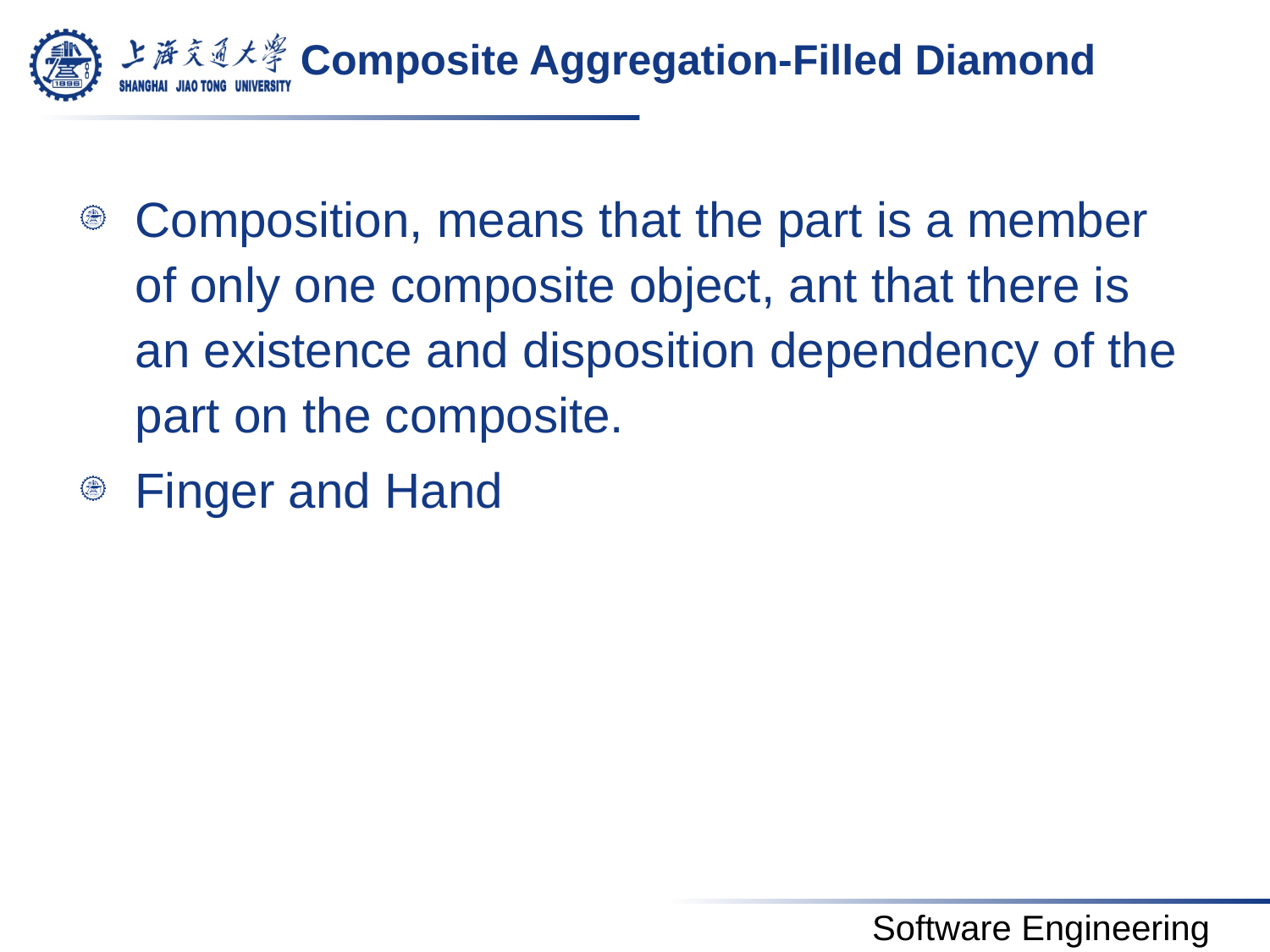

# Composite Aggregation-Filled Diamond
Composition, means that the part is a member of only one composite object, ant that there is an existence and disposition dependency of the part on the composite.
Finger and Hand